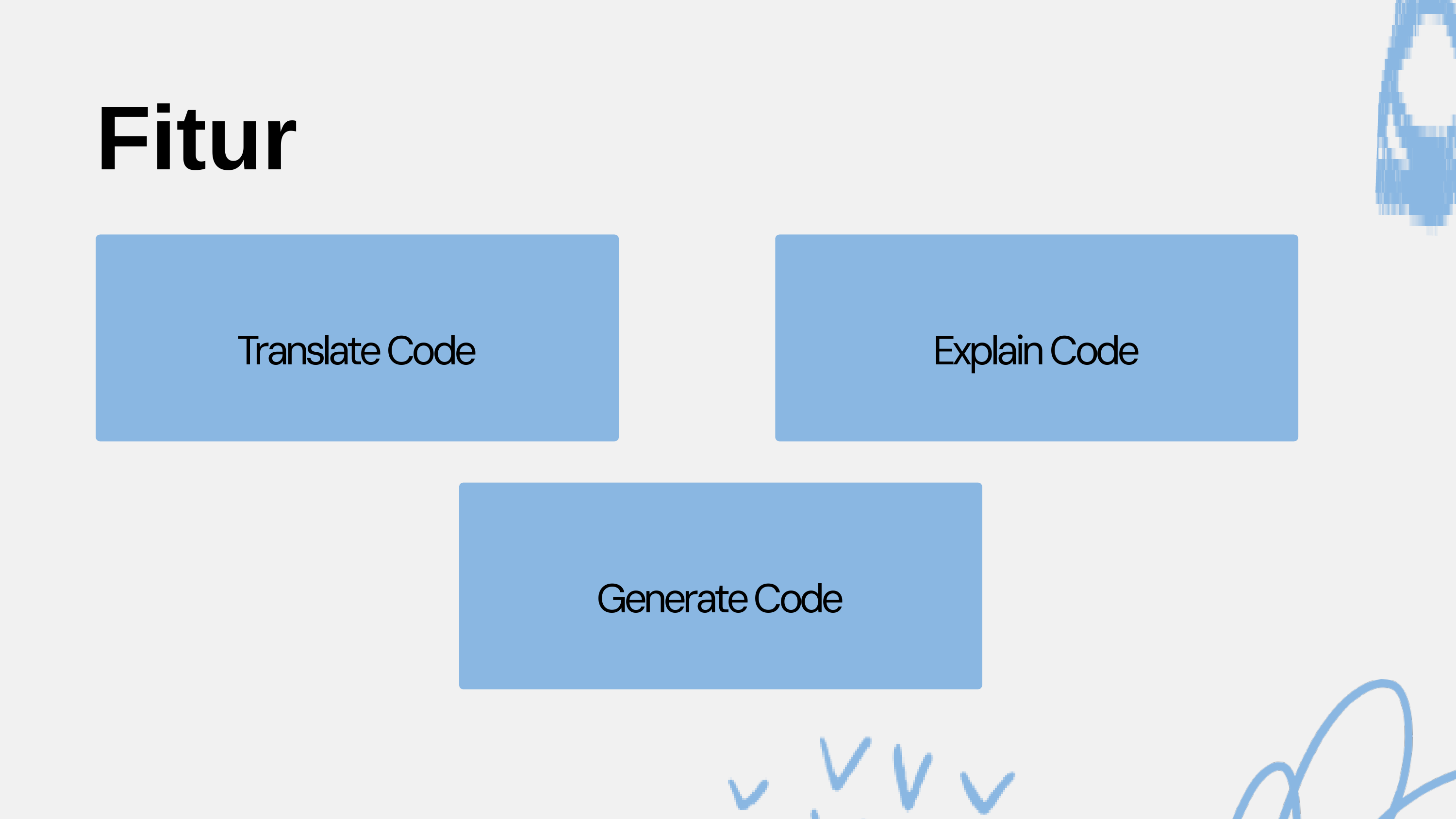

Fitur

Translate Code

Explain Code

Generate Code